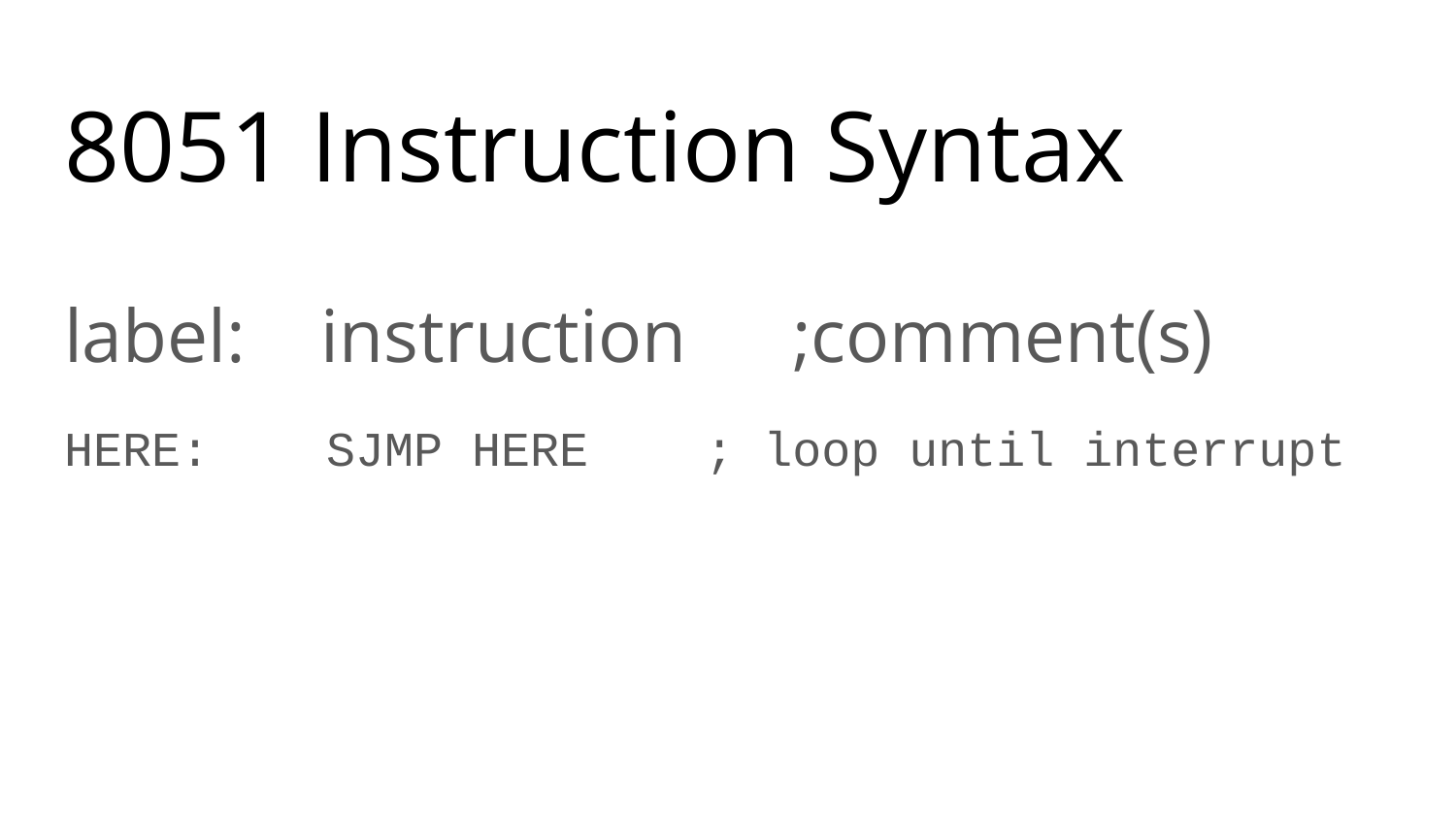

# 8051 Instruction Syntax
label:    instruction	;comment(s)
HERE:    SJMP HERE    ; loop until interrupt